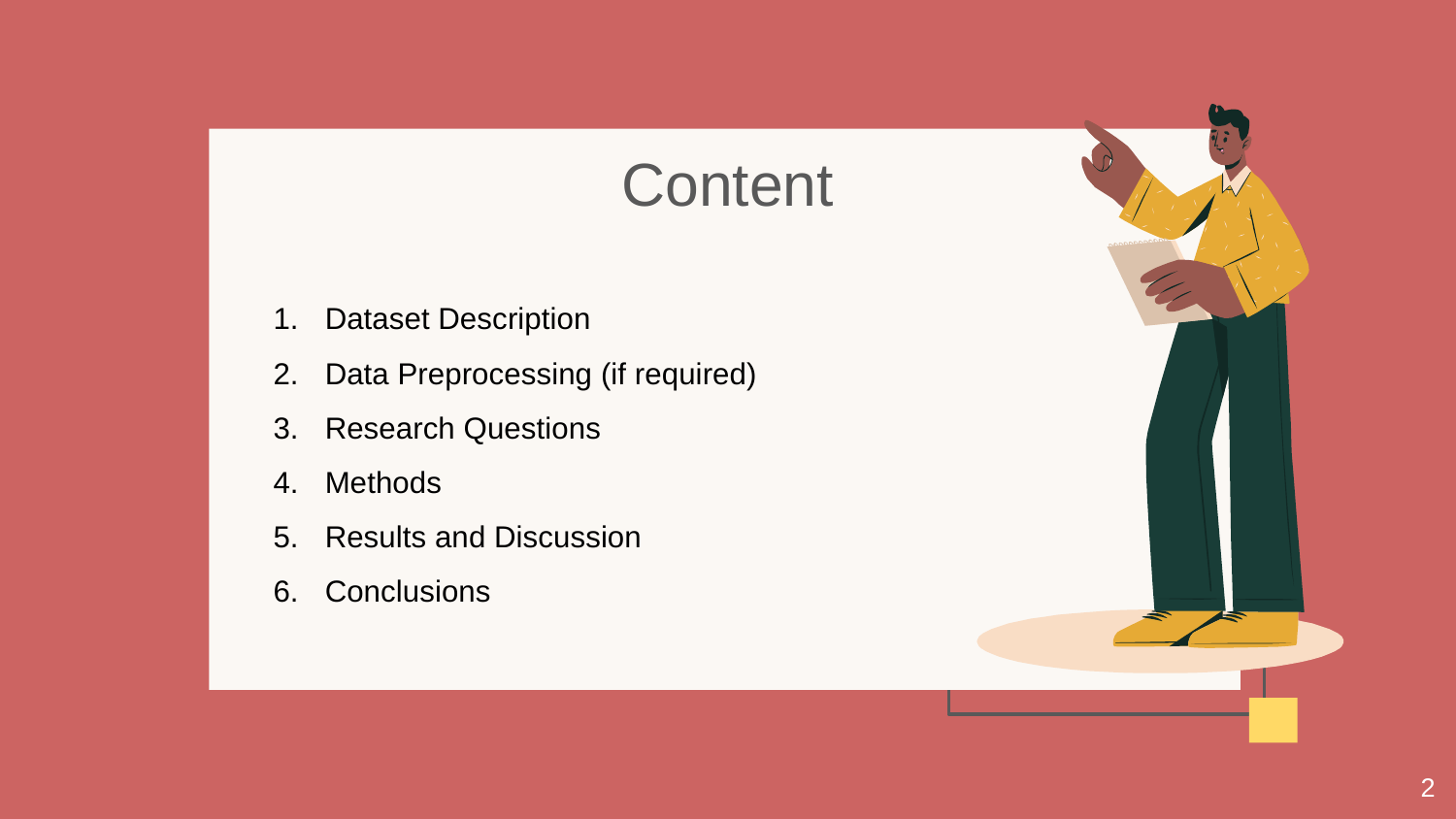

Content

Dataset Description
Data Preprocessing (if required)
Research Questions
Methods
Results and Discussion
Conclusions
2